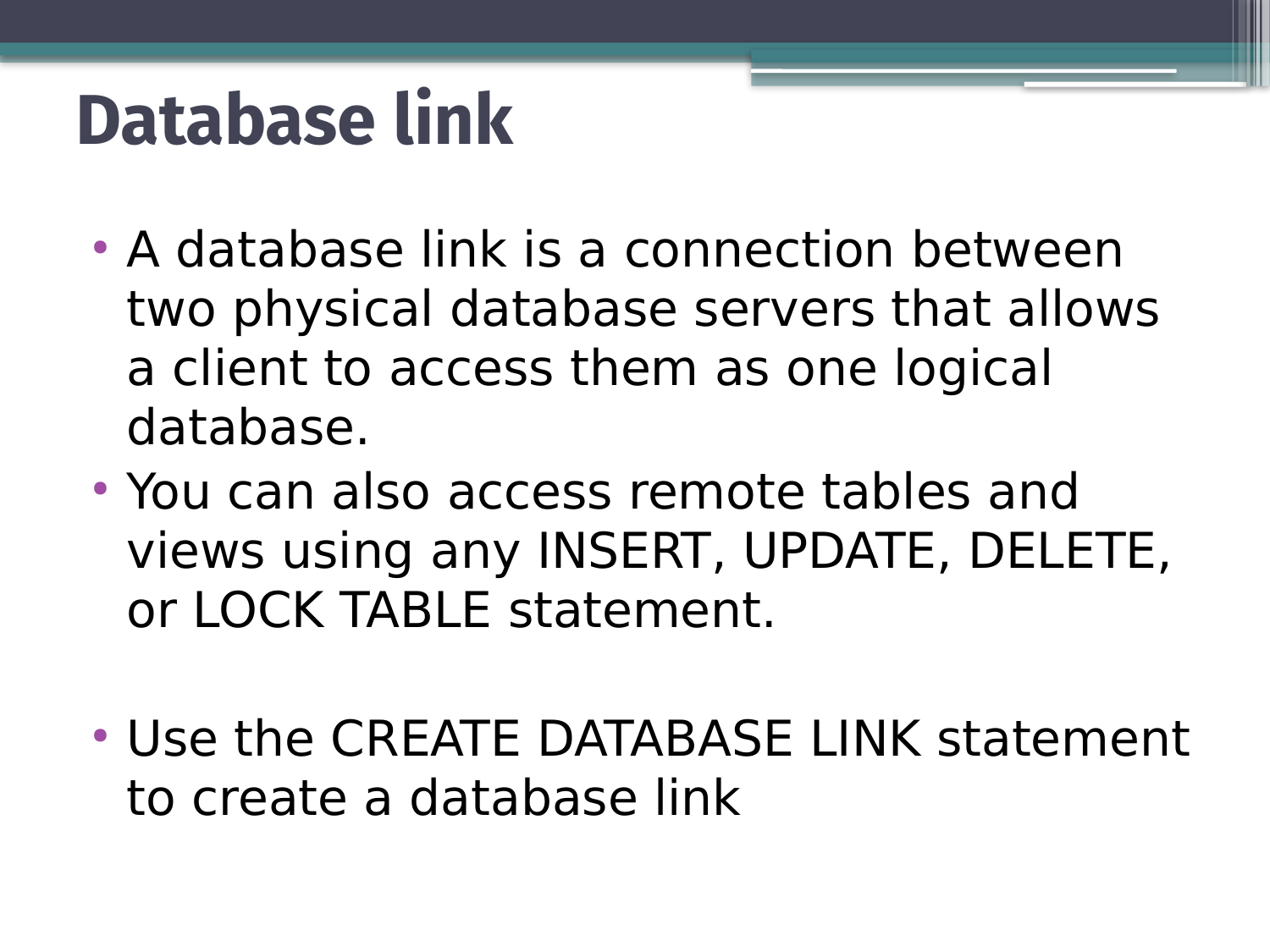

# Database link
A database link is a connection between two physical database servers that allows a client to access them as one logical database.
You can also access remote tables and views using any INSERT, UPDATE, DELETE, or LOCK TABLE statement.

Use the CREATE DATABASE LINK statement to create a database link